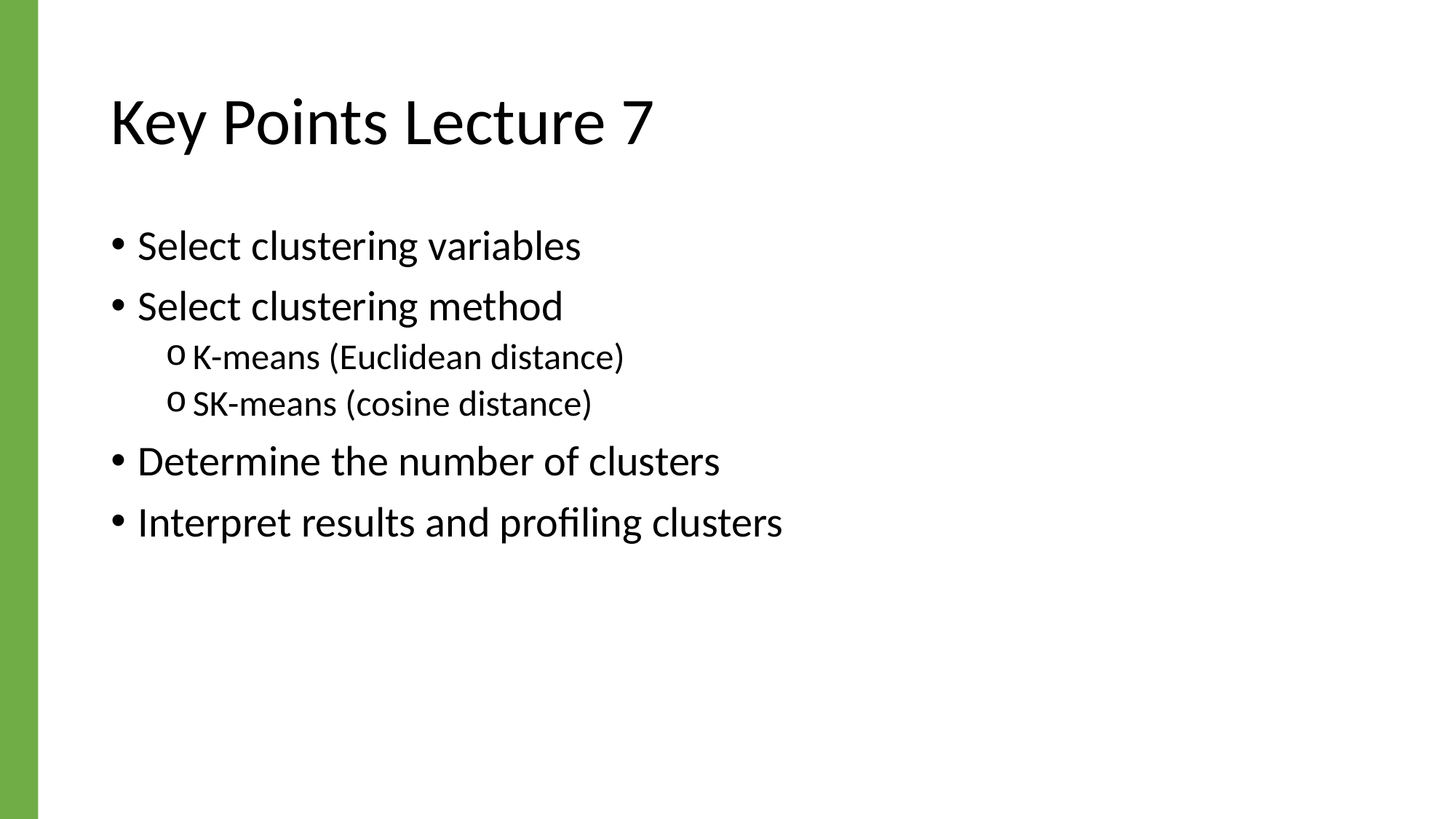

# Key Points Lecture 7
Select clustering variables
Select clustering method
K-means (Euclidean distance)
SK-means (cosine distance)
Determine the number of clusters
Interpret results and profiling clusters